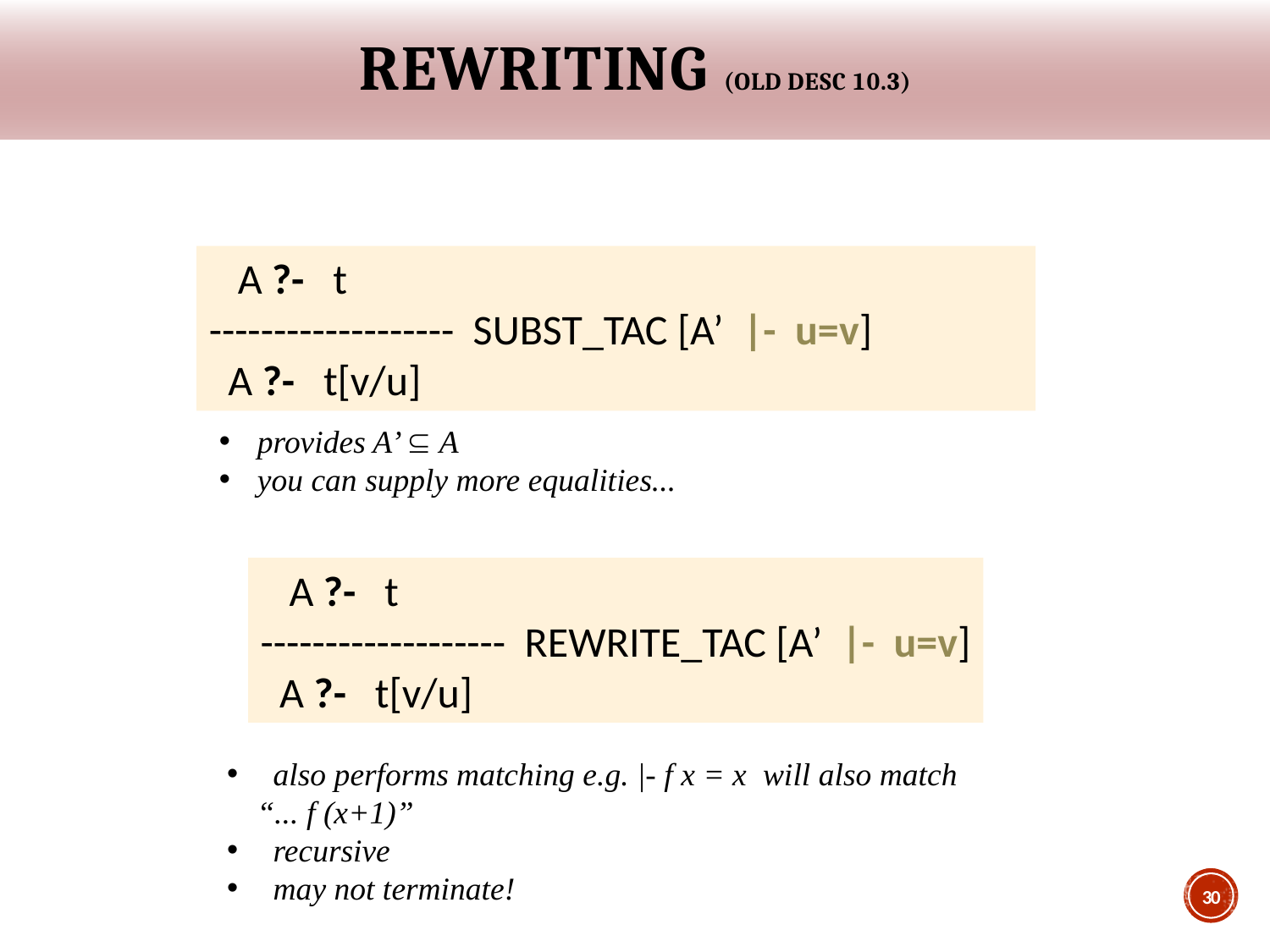

# Rewriting (Old Desc 10.3)
   A ?-   t
-------------------  SUBST_TAC [A’  |-  u=v]
  A ?-   t[v/u]
 provides A’ ⊆ A
 you can supply more equalities...
   A ?-   t
-------------------  REWRITE_TAC [A’  |-  u=v]
  A ?-   t[v/u]
  also performs matching e.g. |- f x = x  will also match “... f (x+1)”
  recursive
  may not terminate!
30